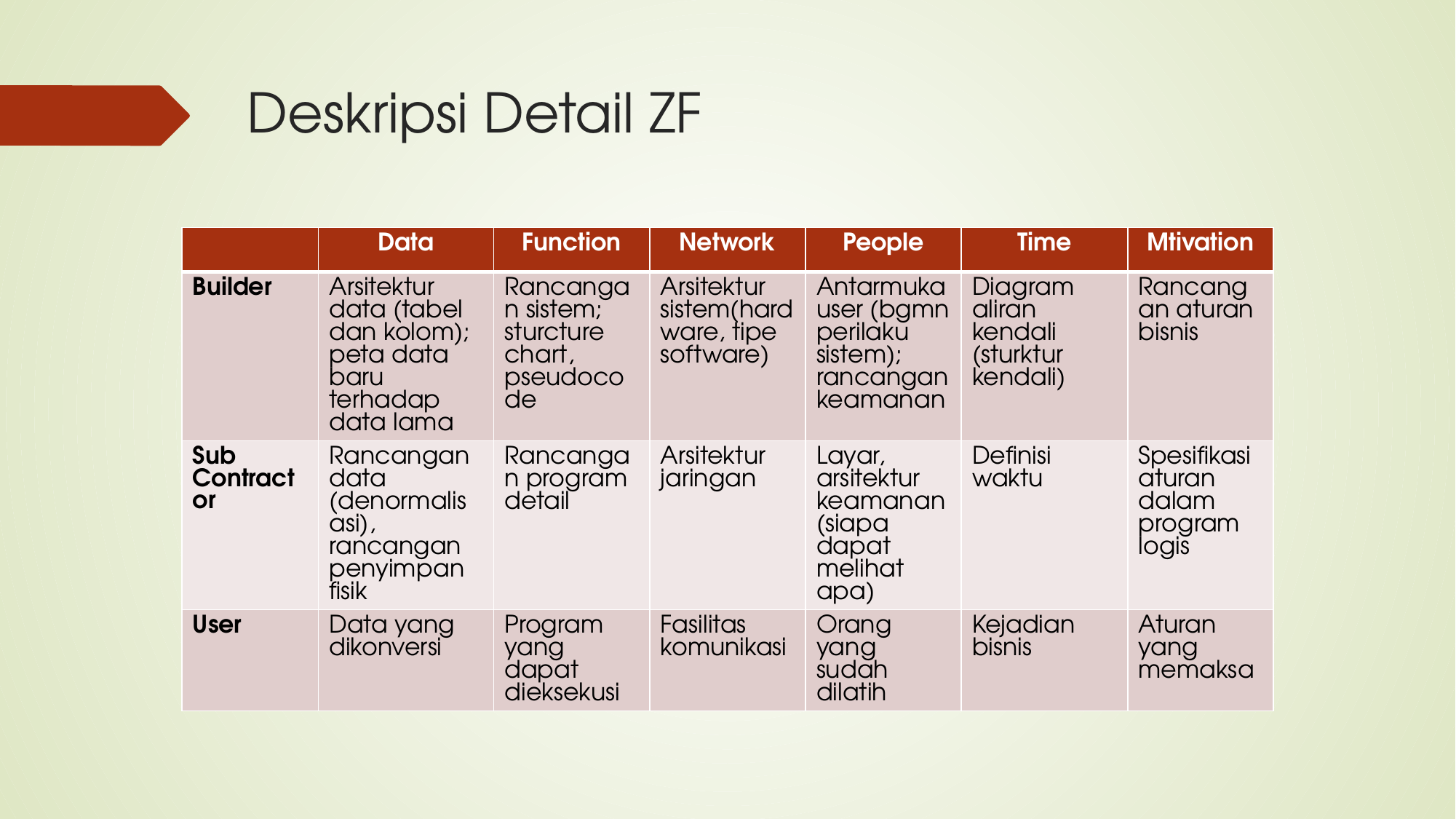

# Deskripsi Detail ZF
|  | Data | Function | Network | People | Time | Mtivation |
| --- | --- | --- | --- | --- | --- | --- |
| Builder | Arsitektur data (tabel dan kolom); peta data baru terhadap data lama | Rancangan sistem; sturcture chart, pseudocode | Arsitektur sistem(hardware, tipe software) | Antarmuka user (bgmn perilaku sistem); rancangan keamanan | Diagram aliran kendali (sturktur kendali) | Rancangan aturan bisnis |
| Sub Contractor | Rancangan data (denormalisasi), rancangan penyimpan fisik | Rancangan program detail | Arsitektur jaringan | Layar, arsitektur keamanan (siapa dapat melihat apa) | Definisi waktu | Spesifikasi aturan dalam program logis |
| User | Data yang dikonversi | Program yang dapat dieksekusi | Fasilitas komunikasi | Orang yang sudah dilatih | Kejadian bisnis | Aturan yang memaksa |